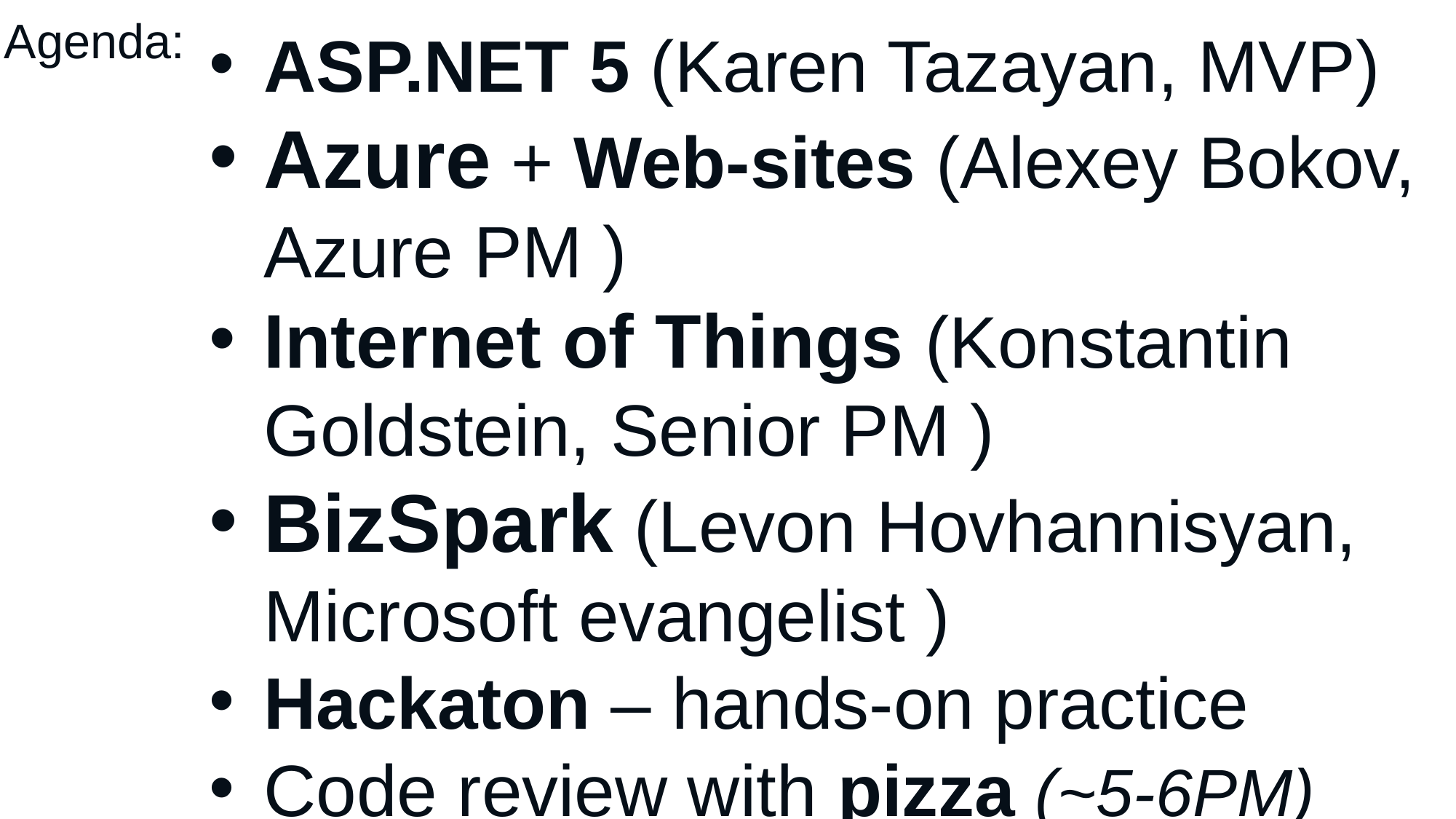

# Agenda:
ASP.NET 5 (Karen Tazayan, MVP)
Azure + Web-sites (Alexey Bokov, Azure PM )
Internet of Things (Konstantin Goldstein, Senior PM )
BizSpark (Levon Hovhannisyan, Microsoft evangelist )
Hackaton – hands-on practice
Code review with pizza (~5-6PM)